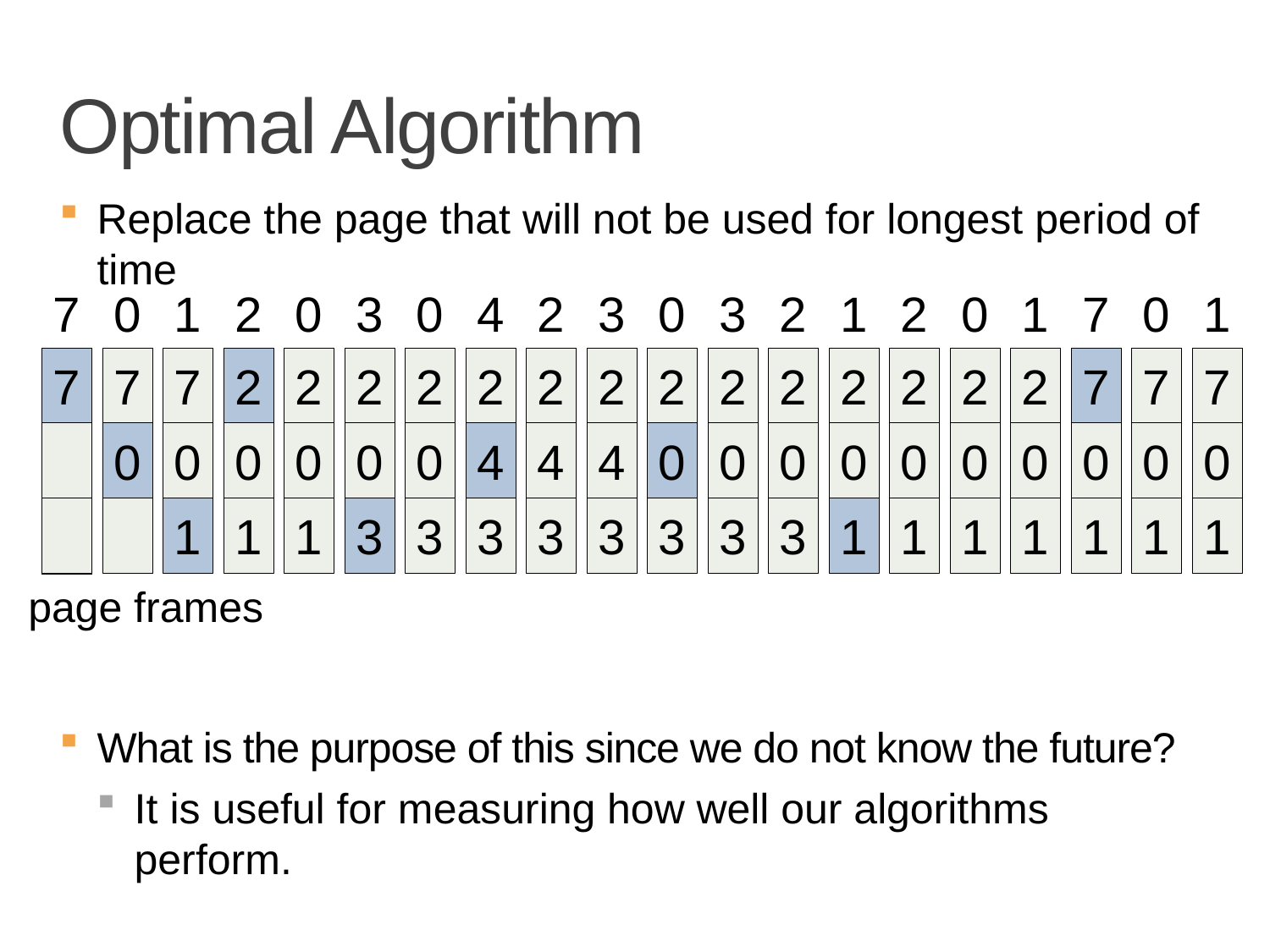

# Optimal Algorithm
Replace the page that will not be used for longest period of time
What is the purpose of this since we do not know the future?
It is useful for measuring how well our algorithms perform.
7
0
1
2
0
3
0
4
2
3
0
3
2
1
2
0
1
7
0
1
7

7
0

7
0
1
2
0
1
2
0
1
2
0
3
2
0
3
2
4
3
2
4
3
2
4
3
2
0
3
2
0
3
2
0
3
2
0
1
2
0
1
2
0
1
2
0
1
7
0
1
7
0
1
7
0
1

page frames